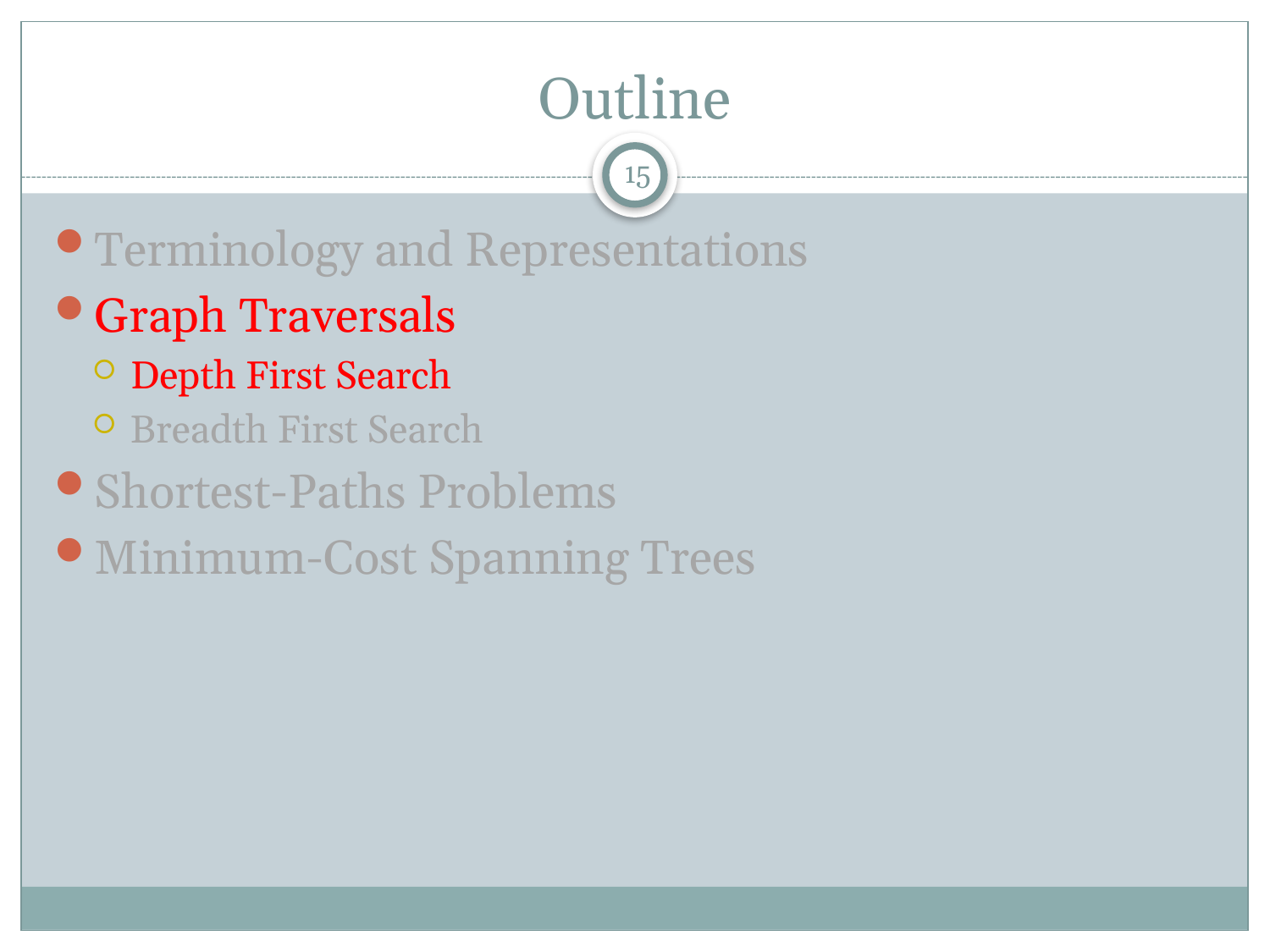

# Outline
15
Terminology and Representations
Graph Traversals
Depth First Search
Breadth First Search
Shortest-Paths Problems
Minimum-Cost Spanning Trees